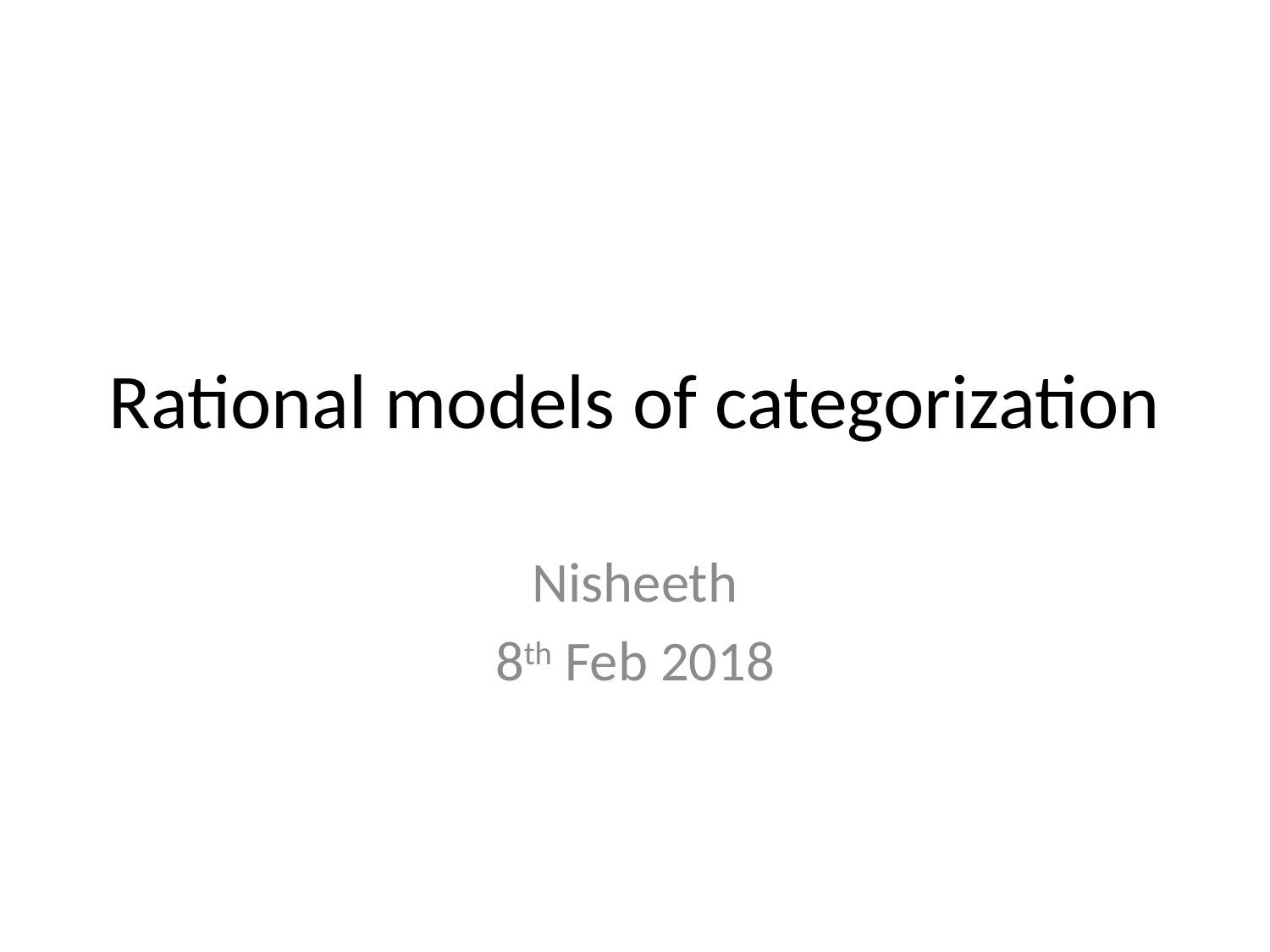

# Rational models of categorization
Nisheeth
8th Feb 2018